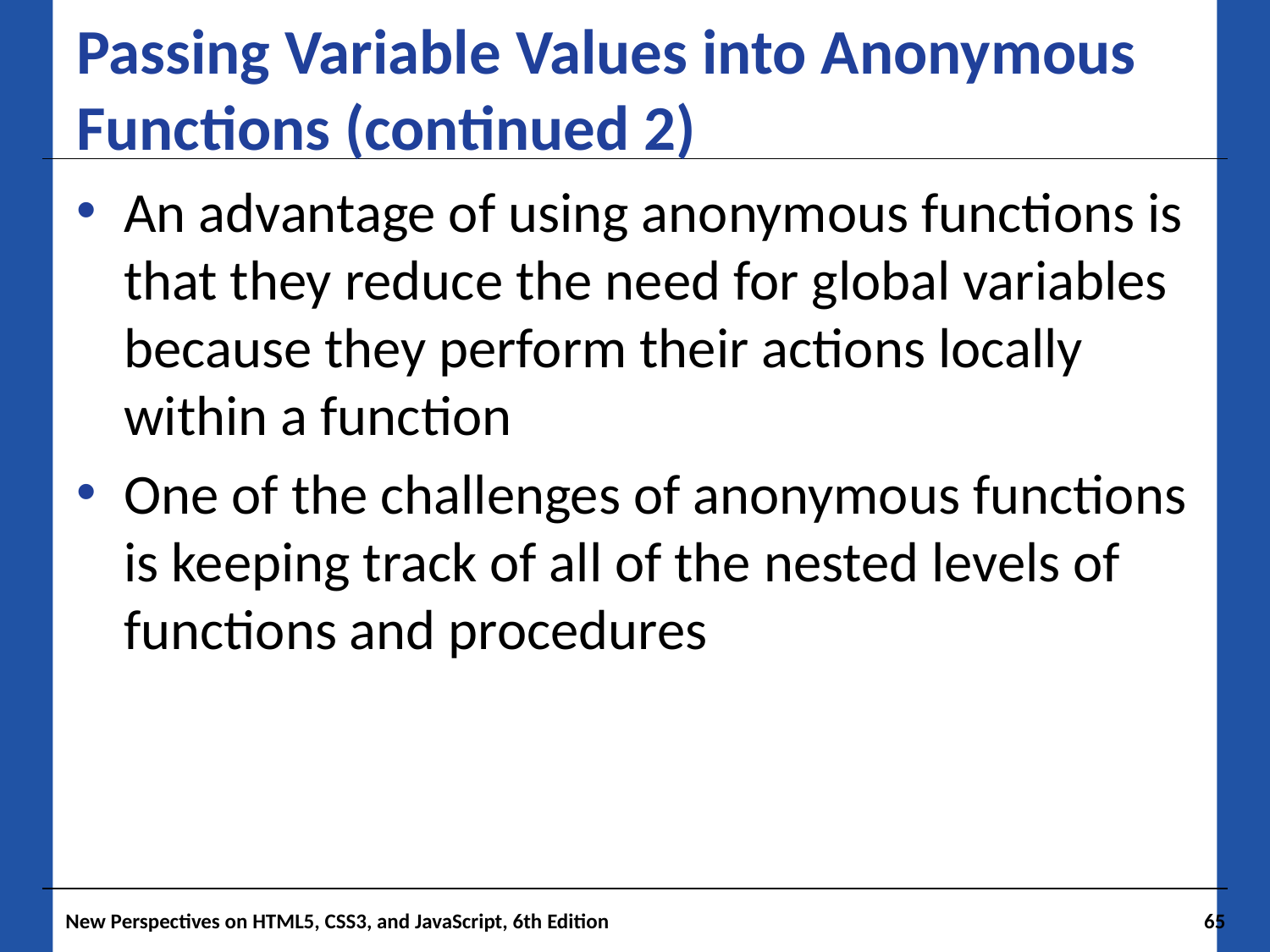

# Passing Variable Values into Anonymous Functions (continued 2)
An advantage of using anonymous functions is that they reduce the need for global variables because they perform their actions locally within a function
One of the challenges of anonymous functions is keeping track of all of the nested levels of functions and procedures
New Perspectives on HTML5, CSS3, and JavaScript, 6th Edition
65